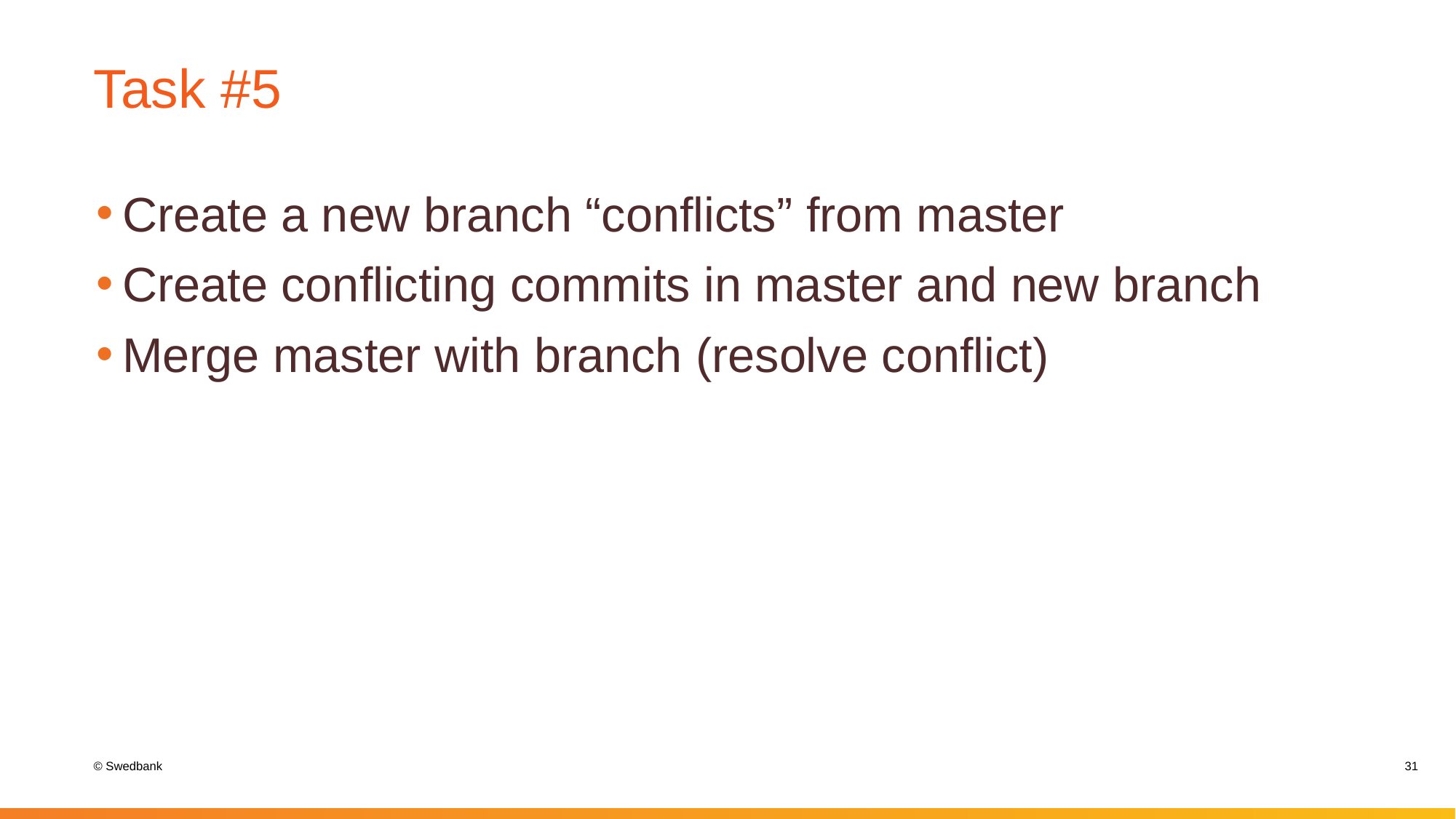

# Task #5
Create a new branch “conflicts” from master
Create conflicting commits in master and new branch
Merge master with branch (resolve conflict)

31